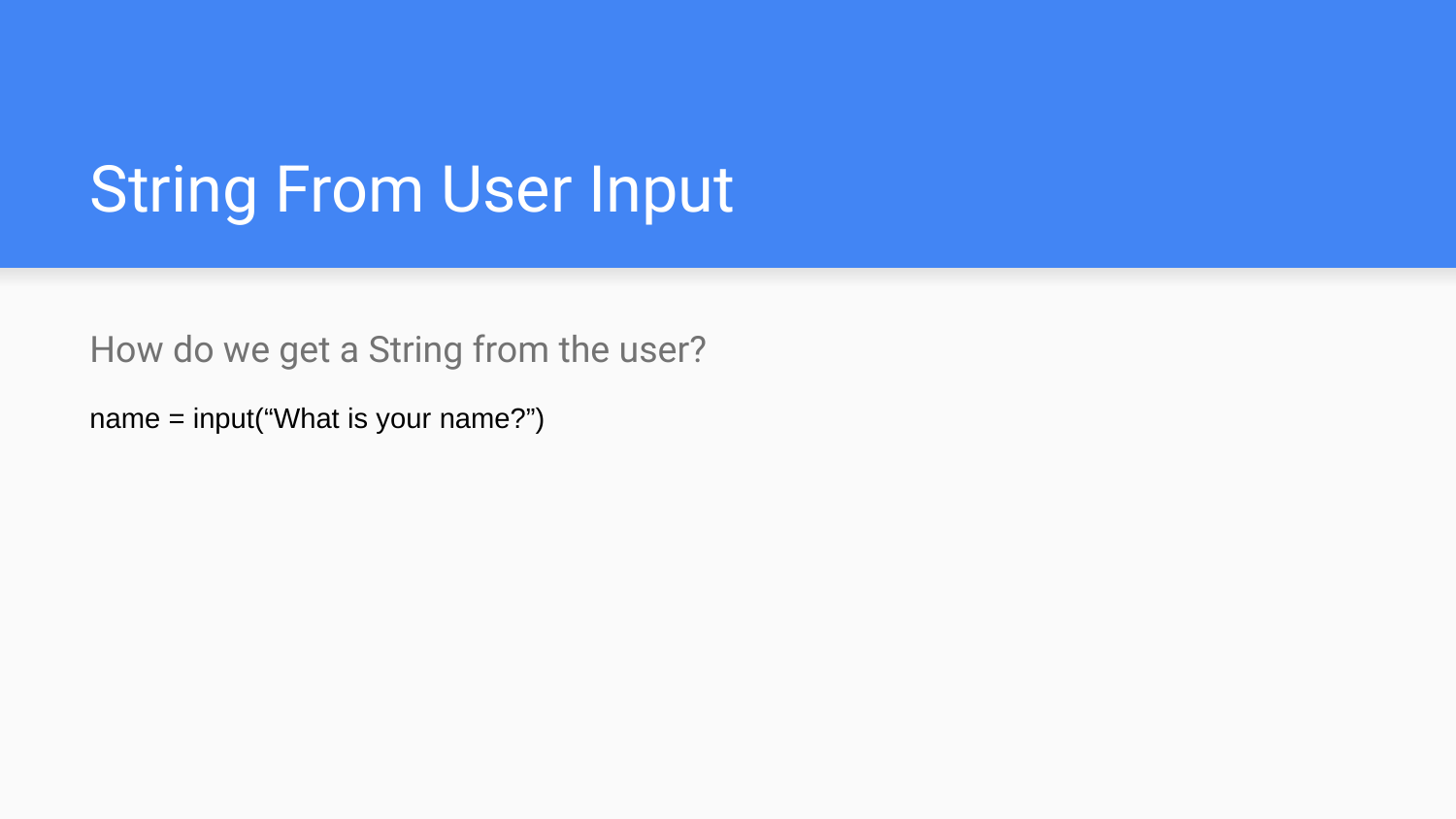

# String From User Input
How do we get a String from the user?
name = input(“What is your name?”)